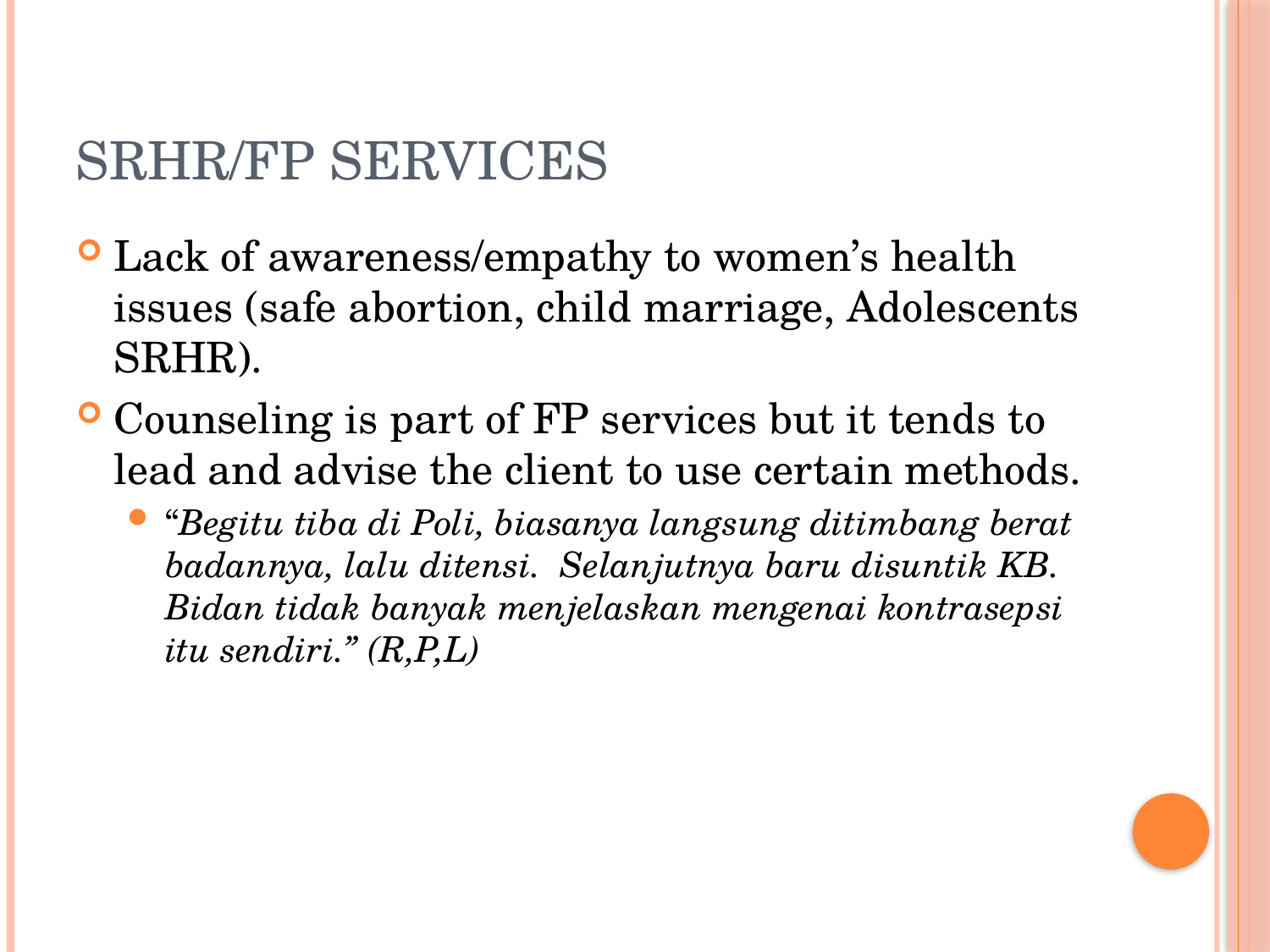

# SRHR/FP Services
Lack of awareness/empathy to women’s health issues (safe abortion, child marriage, Adolescents SRHR).
Counseling is part of FP services but it tends to lead and advise the client to use certain methods.
“Begitu tiba di Poli, biasanya langsung ditimbang berat badannya, lalu ditensi.  Selanjutnya baru disuntik KB.  Bidan tidak banyak menjelaskan mengenai kontrasepsi itu sendiri.” (R,P,L)